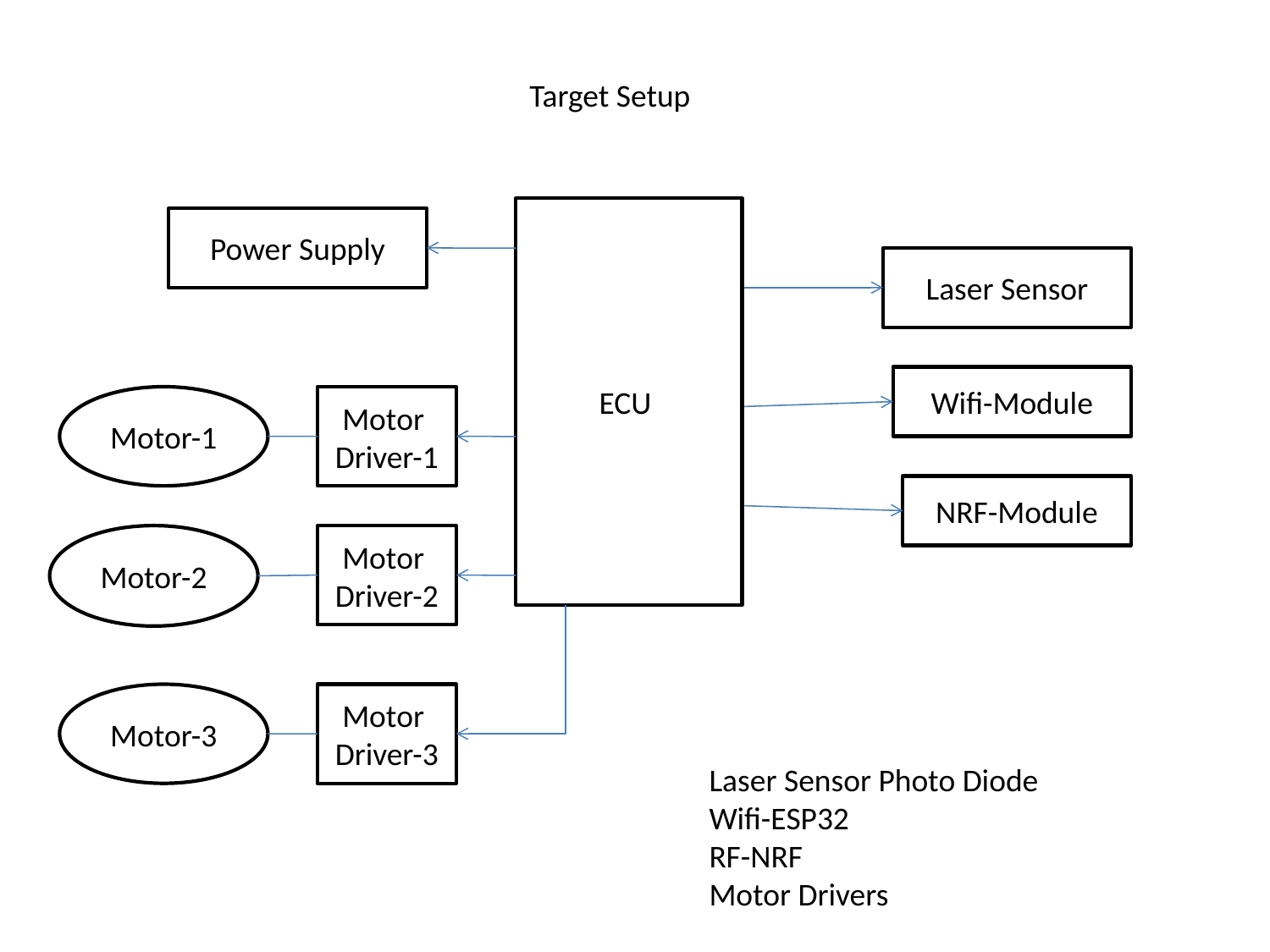

Target Setup
ECU
Power Supply
P
Laser Sensor
Wifi-Module
Motor-1
Motor
Driver-1
NRF-Module
Motor-2
Motor
Driver-2
Motor-3
Motor
Driver-3
Laser Sensor Photo Diode
Wifi-ESP32
RF-NRF
Motor Drivers